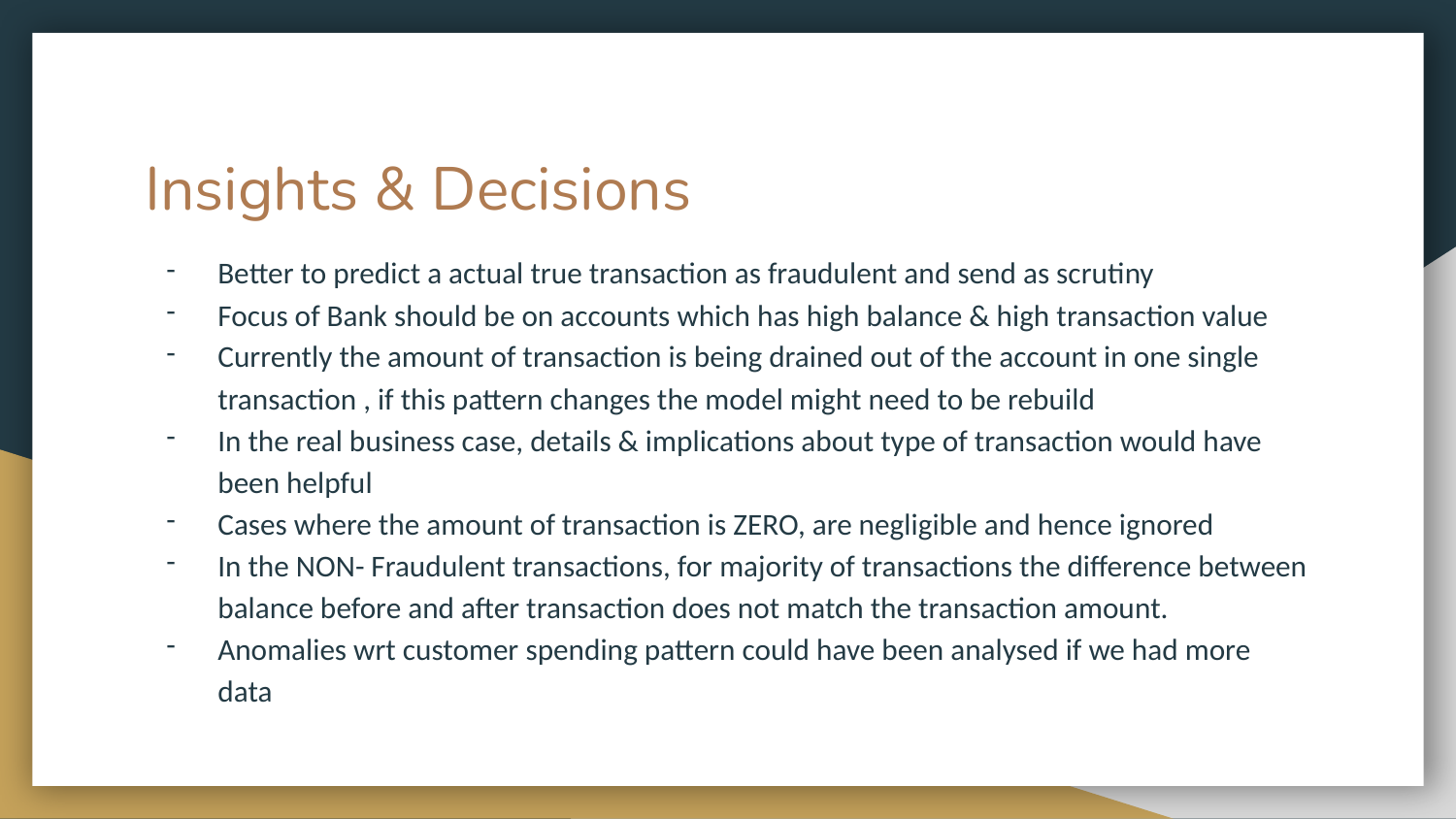

# Insights & Decisions
Better to predict a actual true transaction as fraudulent and send as scrutiny
Focus of Bank should be on accounts which has high balance & high transaction value
Currently the amount of transaction is being drained out of the account in one single transaction , if this pattern changes the model might need to be rebuild
In the real business case, details & implications about type of transaction would have been helpful
Cases where the amount of transaction is ZERO, are negligible and hence ignored
In the NON- Fraudulent transactions, for majority of transactions the difference between balance before and after transaction does not match the transaction amount.
Anomalies wrt customer spending pattern could have been analysed if we had more data